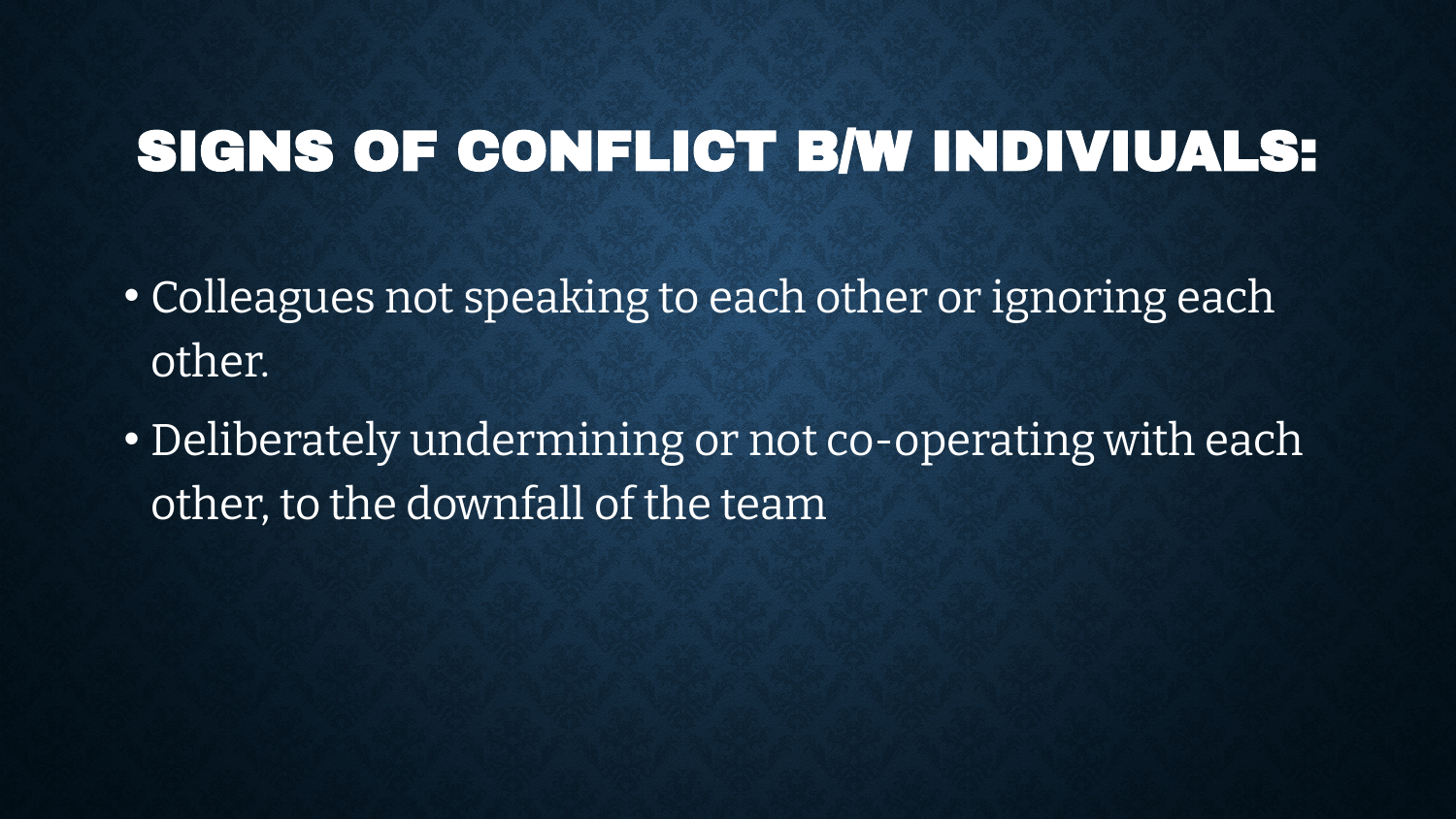

# SIGNS OF CONFLICT B/W INDIVIUALS:
Colleagues not speaking to each other or ignoring each other.
Deliberately undermining or not co-operating with each other, to the downfall of the team